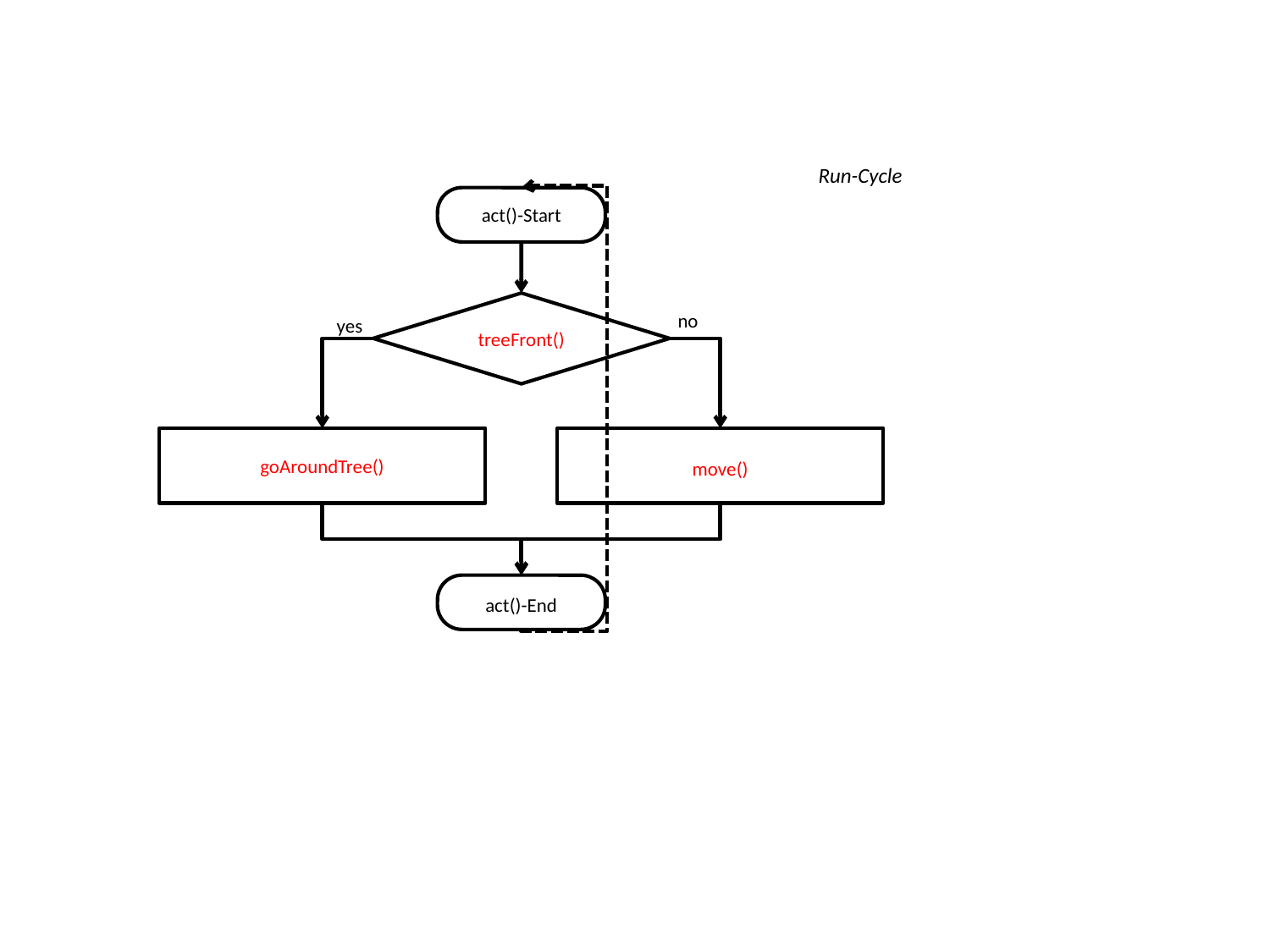

Run-Cycle
act()-Start
treeFront()
no
yes
goAroundTree()
move()
act()-End